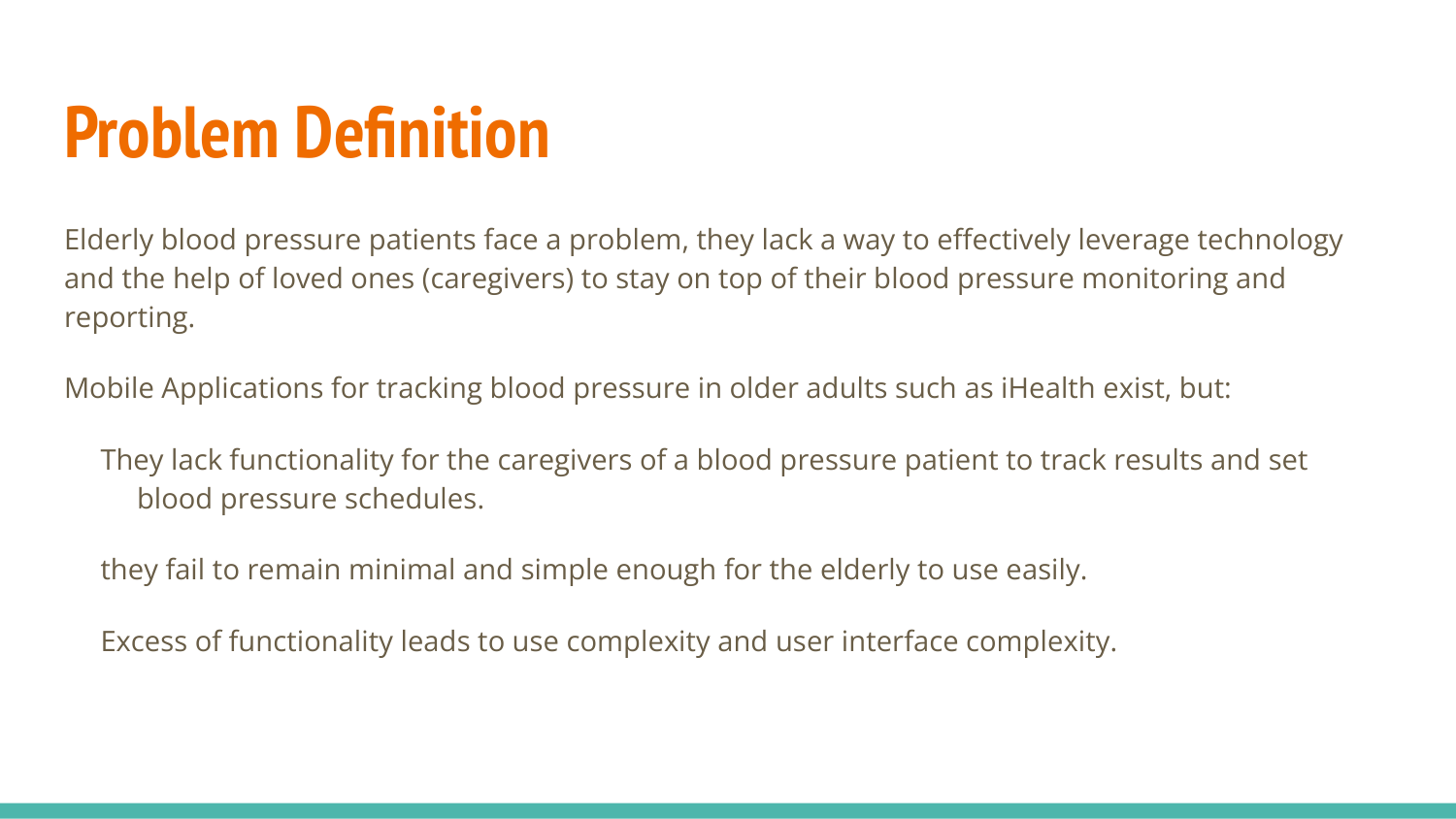

# Problem Definition
Elderly blood pressure patients face a problem, they lack a way to effectively leverage technology and the help of loved ones (caregivers) to stay on top of their blood pressure monitoring and reporting.
Mobile Applications for tracking blood pressure in older adults such as iHealth exist, but:
They lack functionality for the caregivers of a blood pressure patient to track results and set blood pressure schedules.
they fail to remain minimal and simple enough for the elderly to use easily.
Excess of functionality leads to use complexity and user interface complexity.